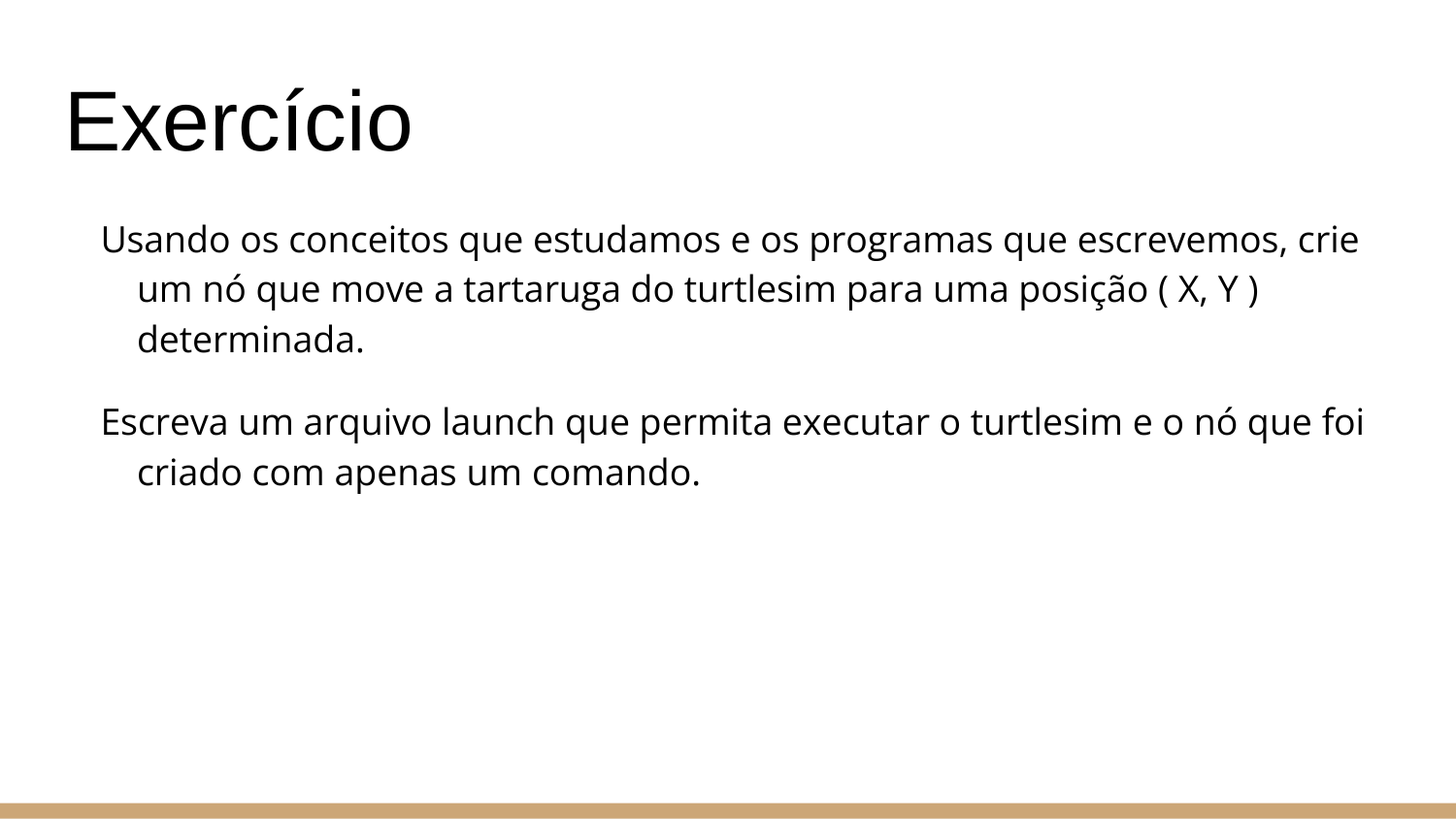

# Exercício
Usando os conceitos que estudamos e os programas que escrevemos, crie um nó que move a tartaruga do turtlesim para uma posição ( X, Y ) determinada.
Escreva um arquivo launch que permita executar o turtlesim e o nó que foi criado com apenas um comando.